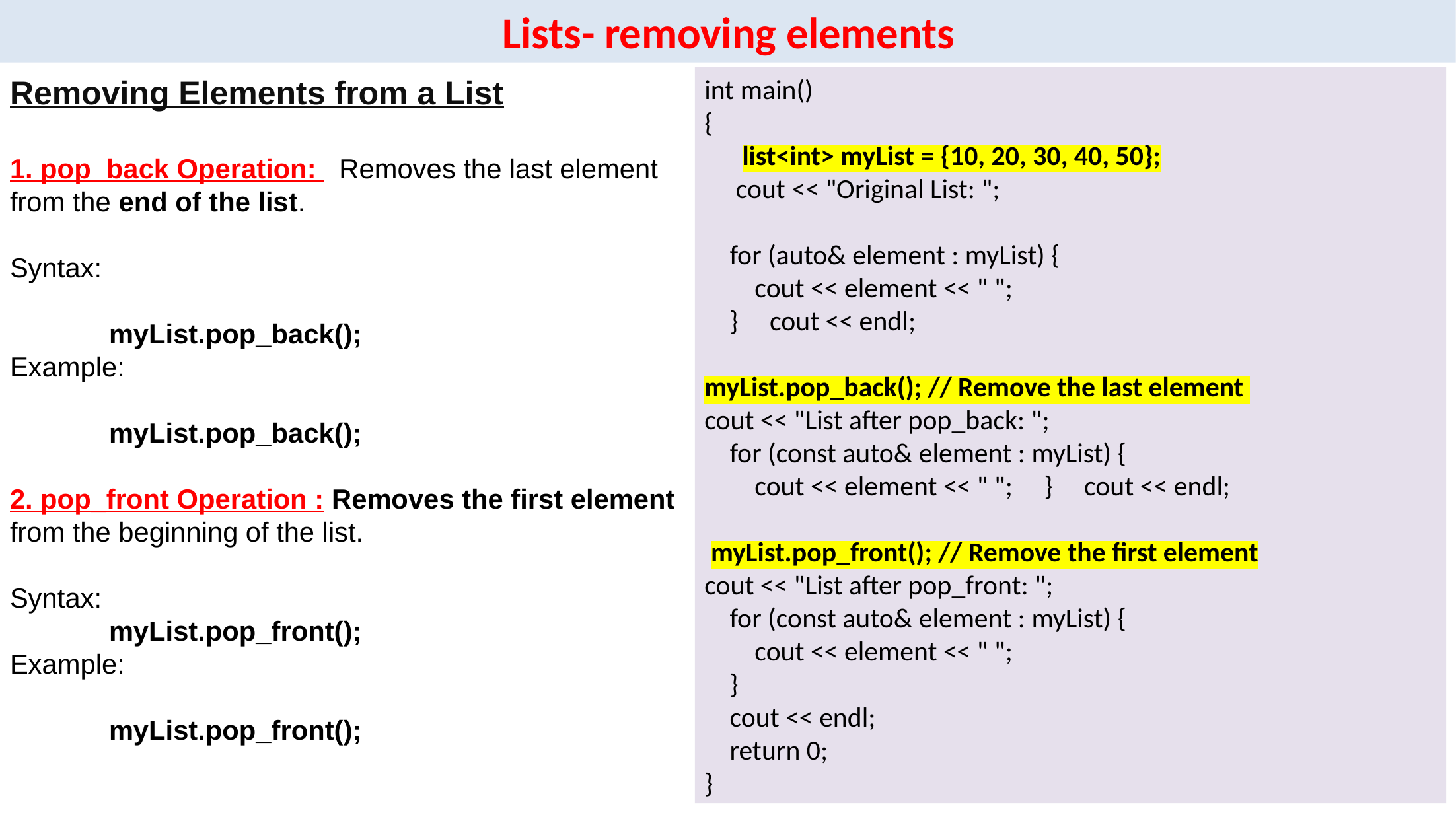

Lists- removing elements
int main()
{
      list<int> myList = {10, 20, 30, 40, 50};
     cout << "Original List: ";

    for (auto& element : myList) {
        cout << element << " ";
    }     cout << endl;

myList.pop_back(); // Remove the last element
cout << "List after pop_back: ";
    for (const auto& element : myList) {
        cout << element << " ";     }     cout << endl;

 myList.pop_front(); // Remove the first element
cout << "List after pop_front: ";
    for (const auto& element : myList) {
        cout << element << " ";
    }
    cout << endl;
    return 0;
}
Removing Elements from a List

1. pop_back Operation:   Removes the last element from the end of the list.

Syntax:

	myList.pop_back();
Example:

	myList.pop_back();

2. pop_front Operation : Removes the first element from the beginning of the list.

Syntax:
	myList.pop_front();
Example:

	myList.pop_front();